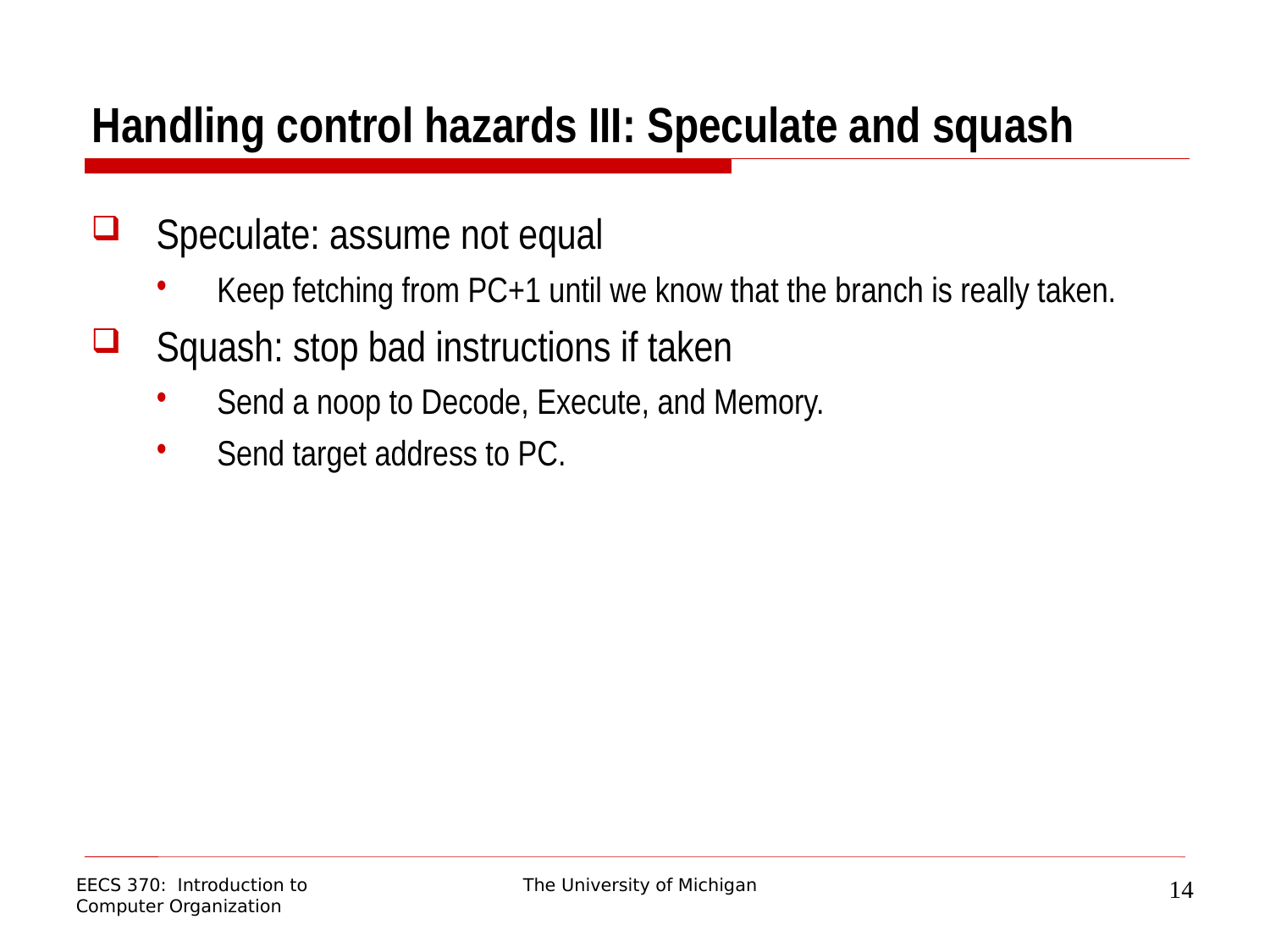

Handling control hazards III: Speculate and squash
Speculate: assume not equal
Keep fetching from PC+1 until we know that the branch is really taken.
Squash: stop bad instructions if taken
Send a noop to Decode, Execute, and Memory.
Send target address to PC.

14